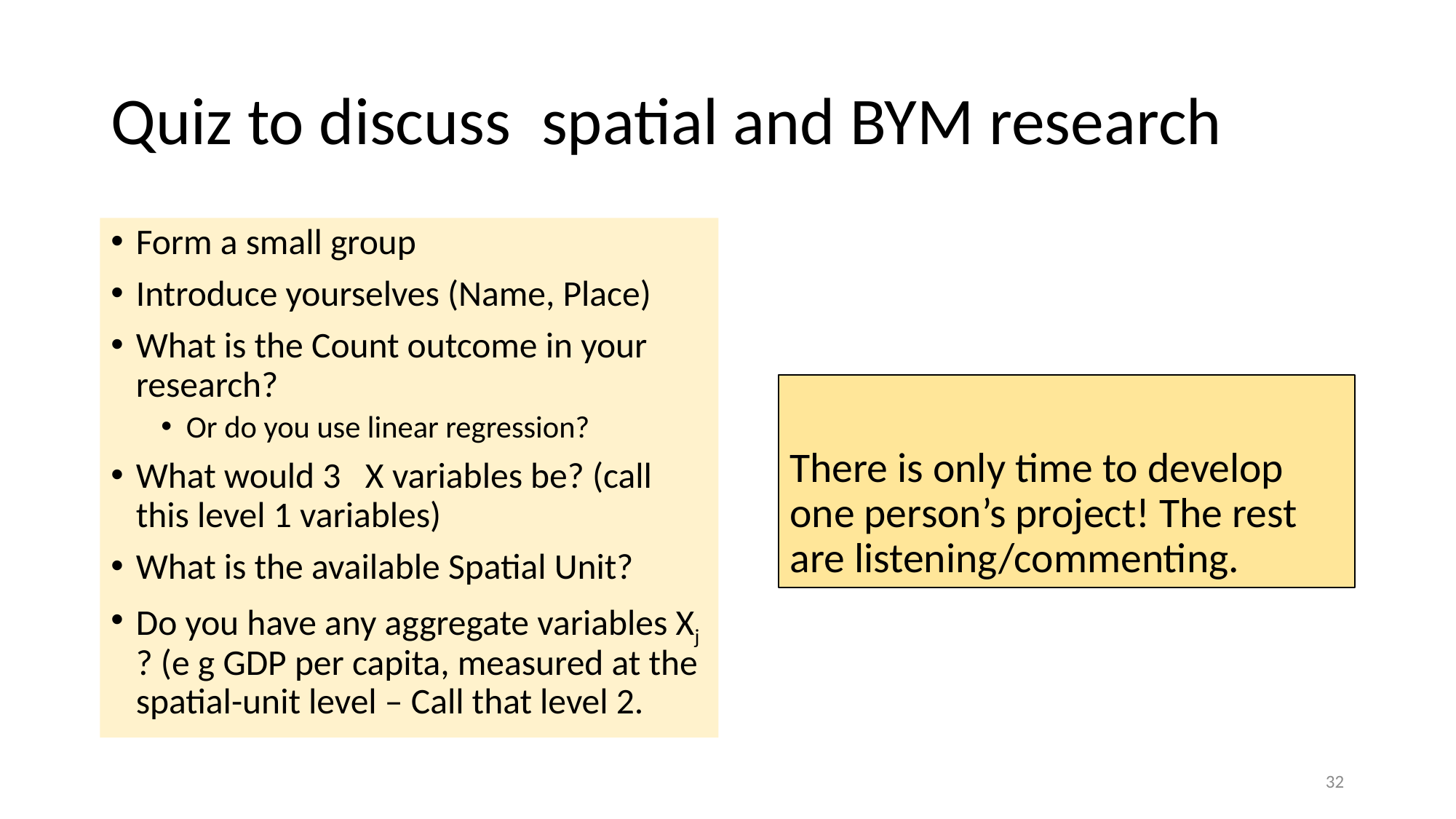

# Quiz to discuss  spatial and BYM research
Form a small group
Introduce yourselves (Name, Place)
What is the Count outcome in your research?
Or do you use linear regression?
What would 3   X variables be? (call this level 1 variables)
What is the available Spatial Unit?
Do you have any aggregate variables Xj ? (e g GDP per capita, measured at the spatial-unit level – Call that level 2.

There is only time to develop one person’s project! The rest are listening/commenting.
32